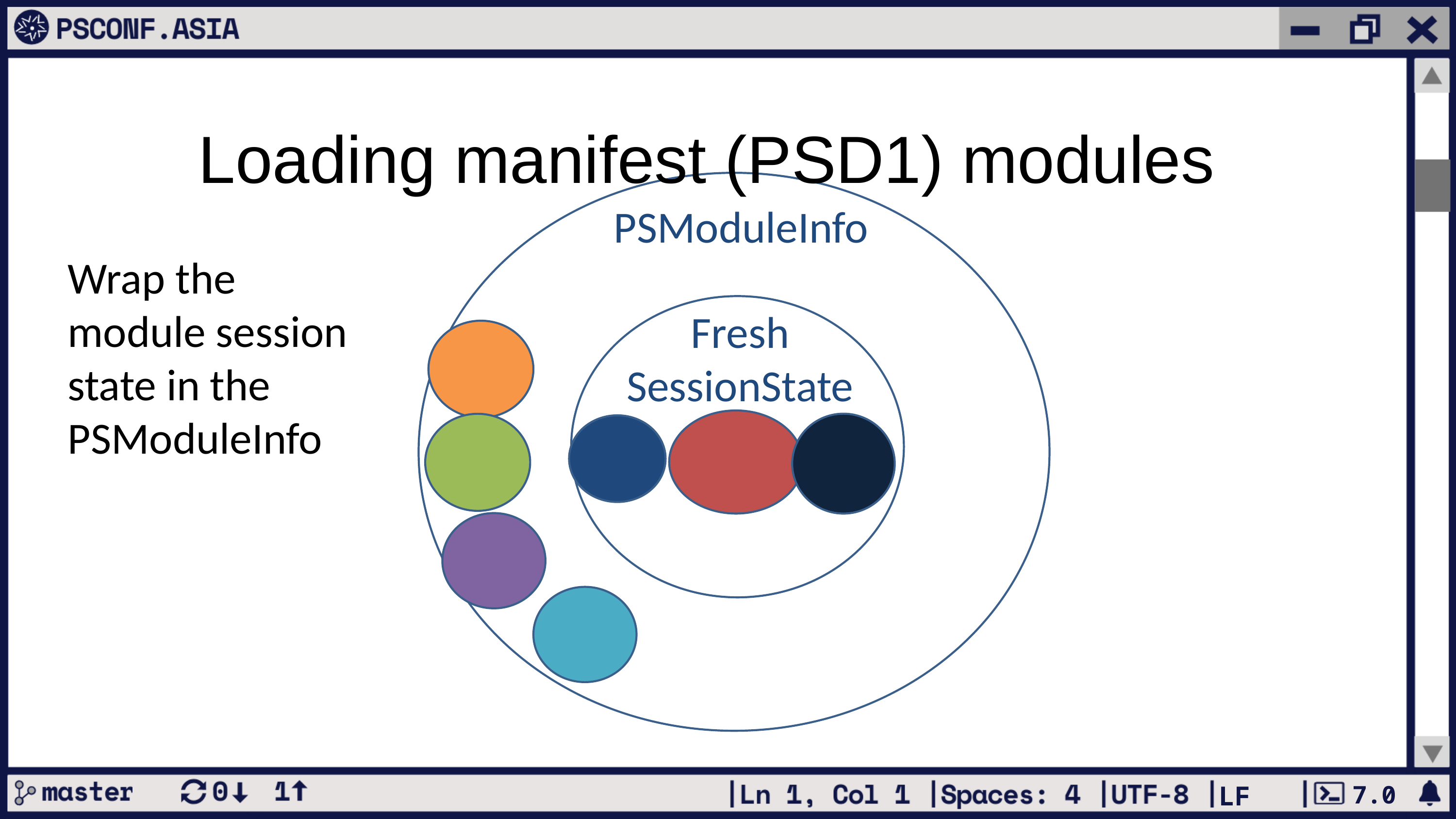

# Loading manifest (PSD1) modules

PSModuleInfo
Wrap the module session state in the PSModuleInfo

Fresh
SessionState

7.0
LF